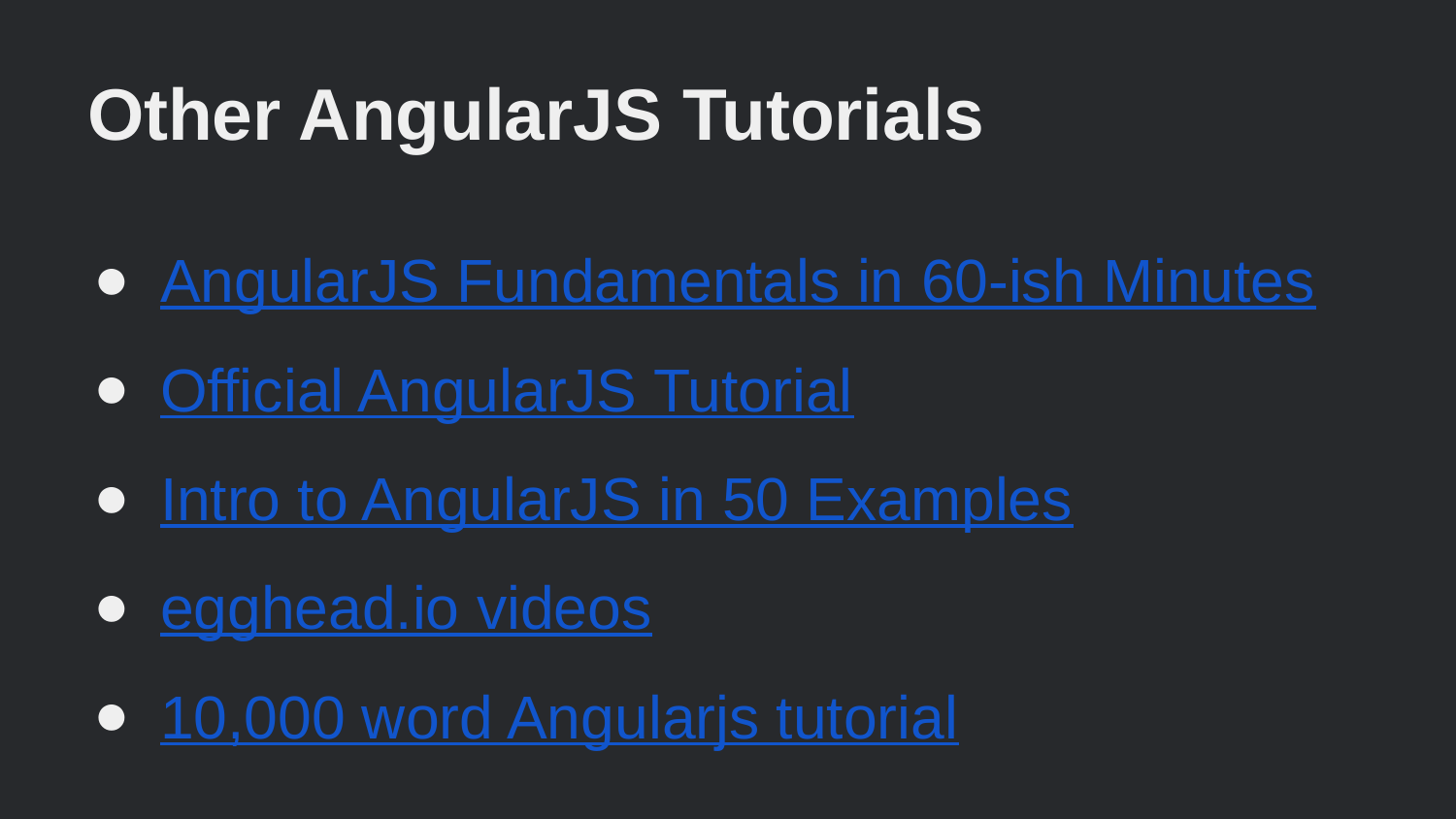

# Other AngularJS Tutorials
AngularJS Fundamentals in 60-ish Minutes
Official AngularJS Tutorial
Intro to AngularJS in 50 Examples
egghead.io videos
10,000 word Angularjs tutorial